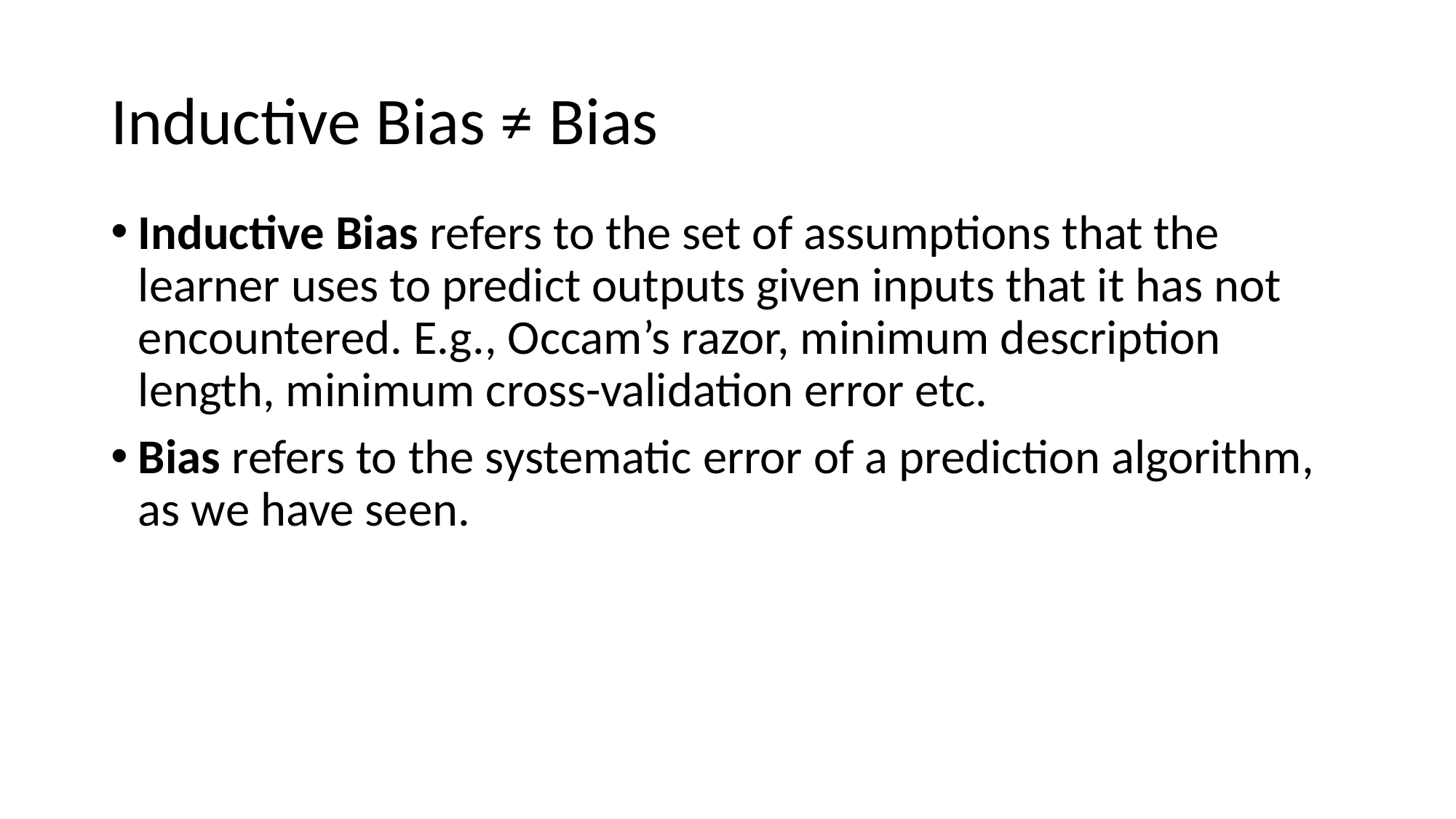

# Inductive Bias ≠ Bias
Inductive Bias refers to the set of assumptions that the learner uses to predict outputs given inputs that it has not encountered. E.g., Occam’s razor, minimum description length, minimum cross-validation error etc.
Bias refers to the systematic error of a prediction algorithm, as we have seen.